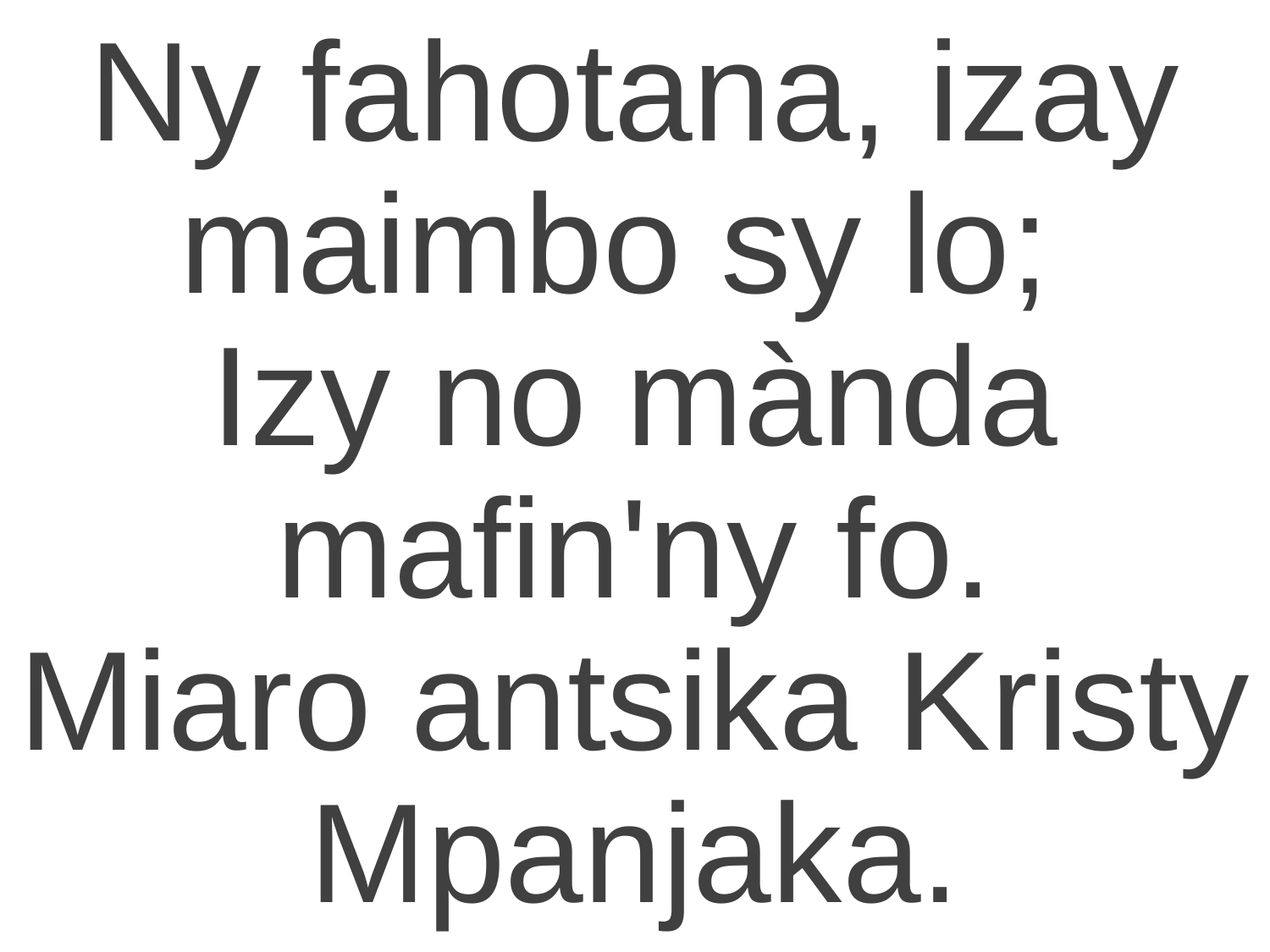

Ny fahotana, izay maimbo sy lo;
Izy no mànda mafin'ny fo.
Miaro antsika Kristy Mpanjaka.